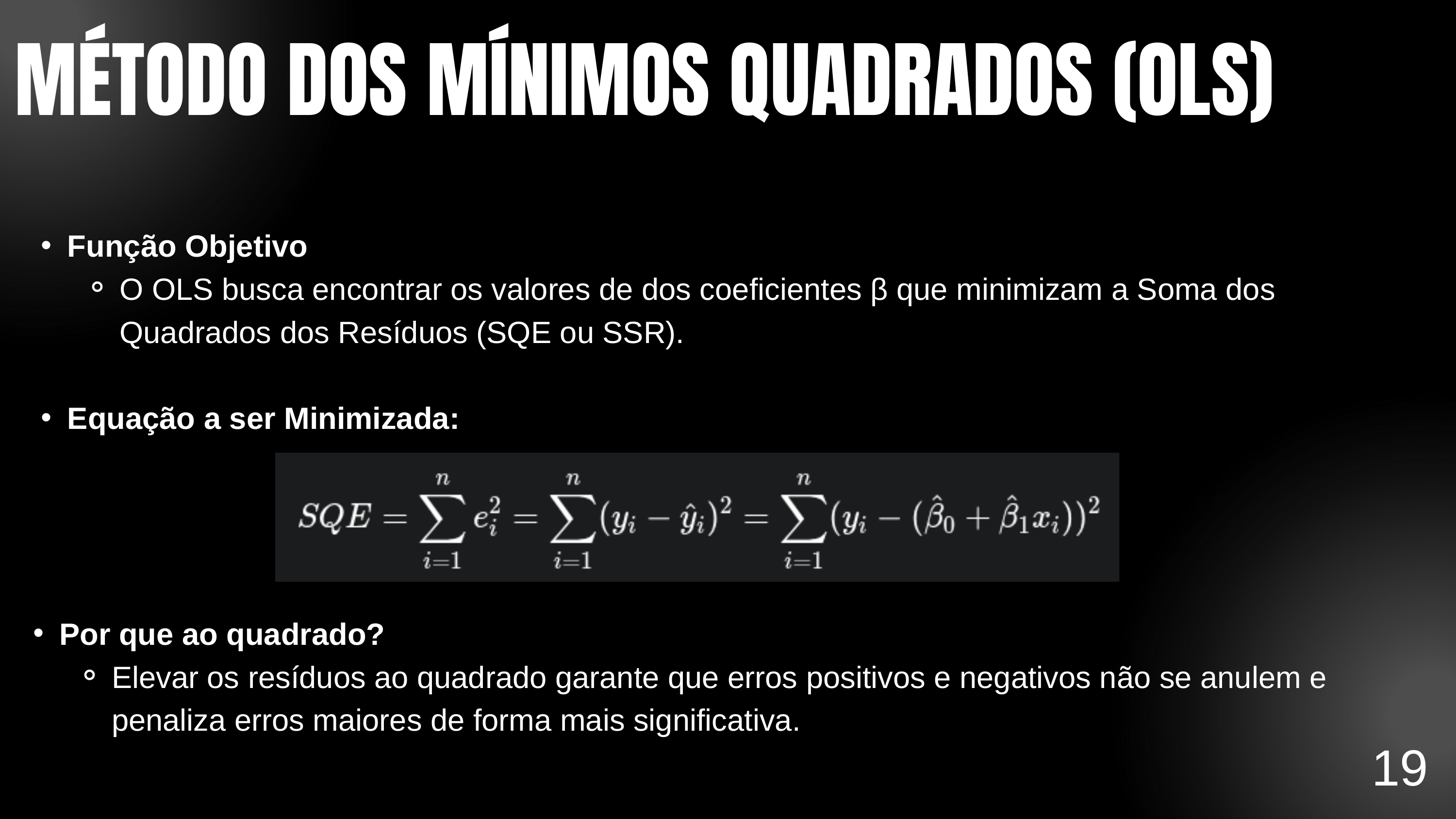

MÉTODO DOS MÍNIMOS QUADRADOS (OLS)
Função Objetivo
O OLS busca encontrar os valores de dos coeficientes β que minimizam a Soma dos Quadrados dos Resíduos (SQE ou SSR).

Equação a ser Minimizada:

Por que ao quadrado?
Elevar os resíduos ao quadrado garante que erros positivos e negativos não se anulem e penaliza erros maiores de forma mais significativa.
19